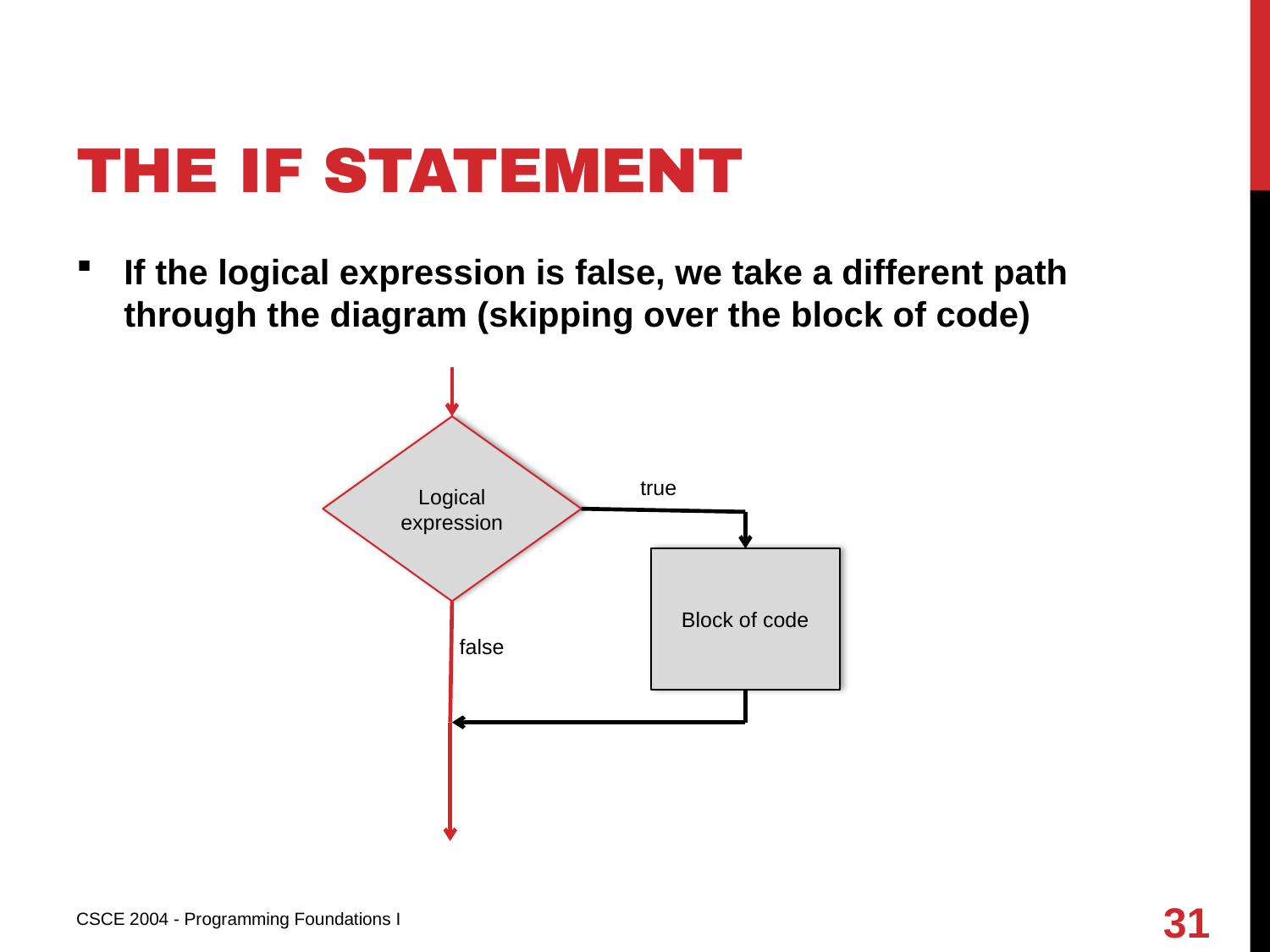

# The if statement
If the logical expression is false, we take a different path through the diagram (skipping over the block of code)
Logical expression
true
Block of code
false
31
CSCE 2004 - Programming Foundations I